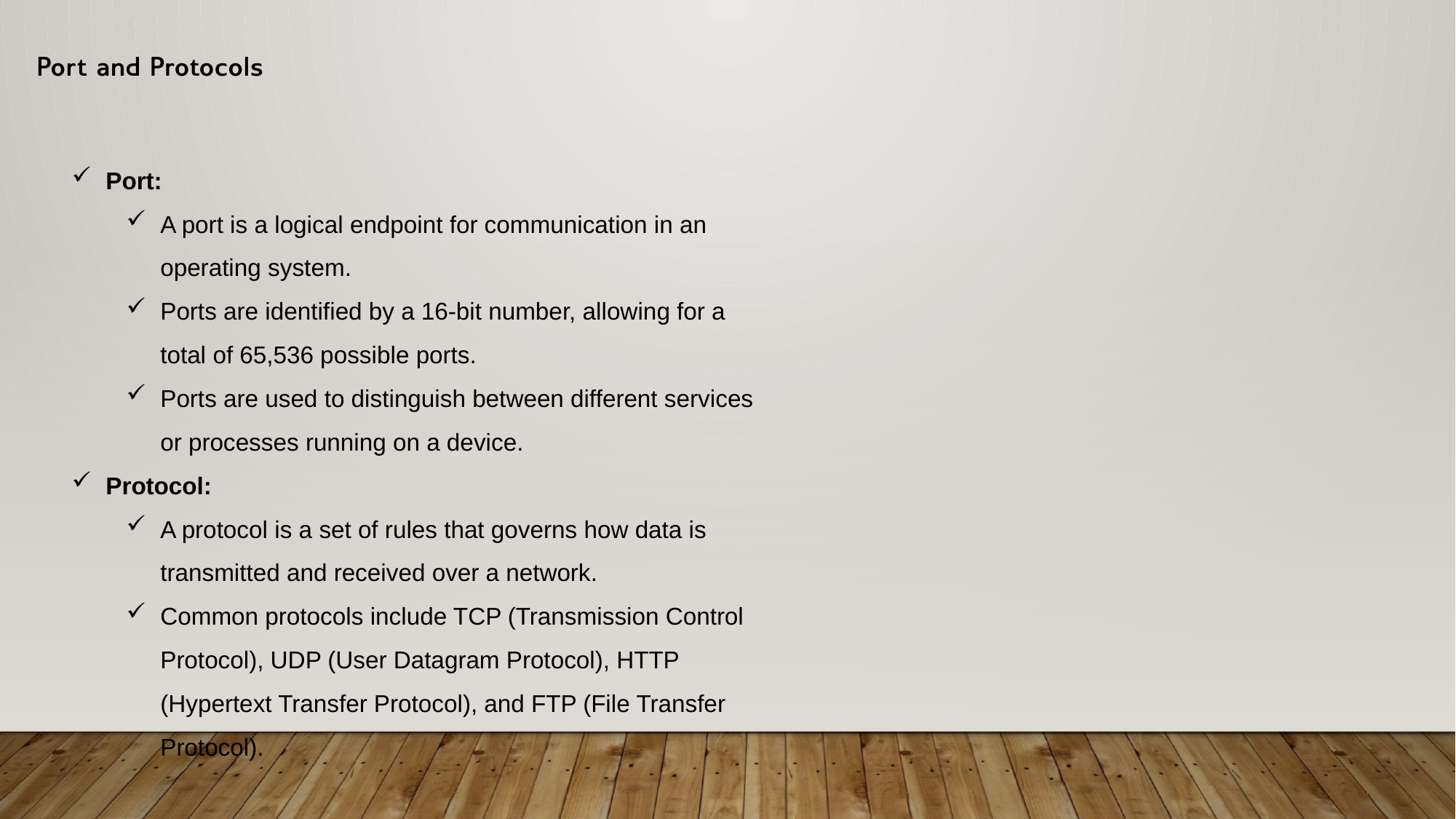

Port and Protocols
Port:
A port is a logical endpoint for communication in an operating system.
Ports are identified by a 16-bit number, allowing for a total of 65,536 possible ports.
Ports are used to distinguish between different services or processes running on a device.
Protocol:
A protocol is a set of rules that governs how data is transmitted and received over a network.
Common protocols include TCP (Transmission Control Protocol), UDP (User Datagram Protocol), HTTP (Hypertext Transfer Protocol), and FTP (File Transfer Protocol).